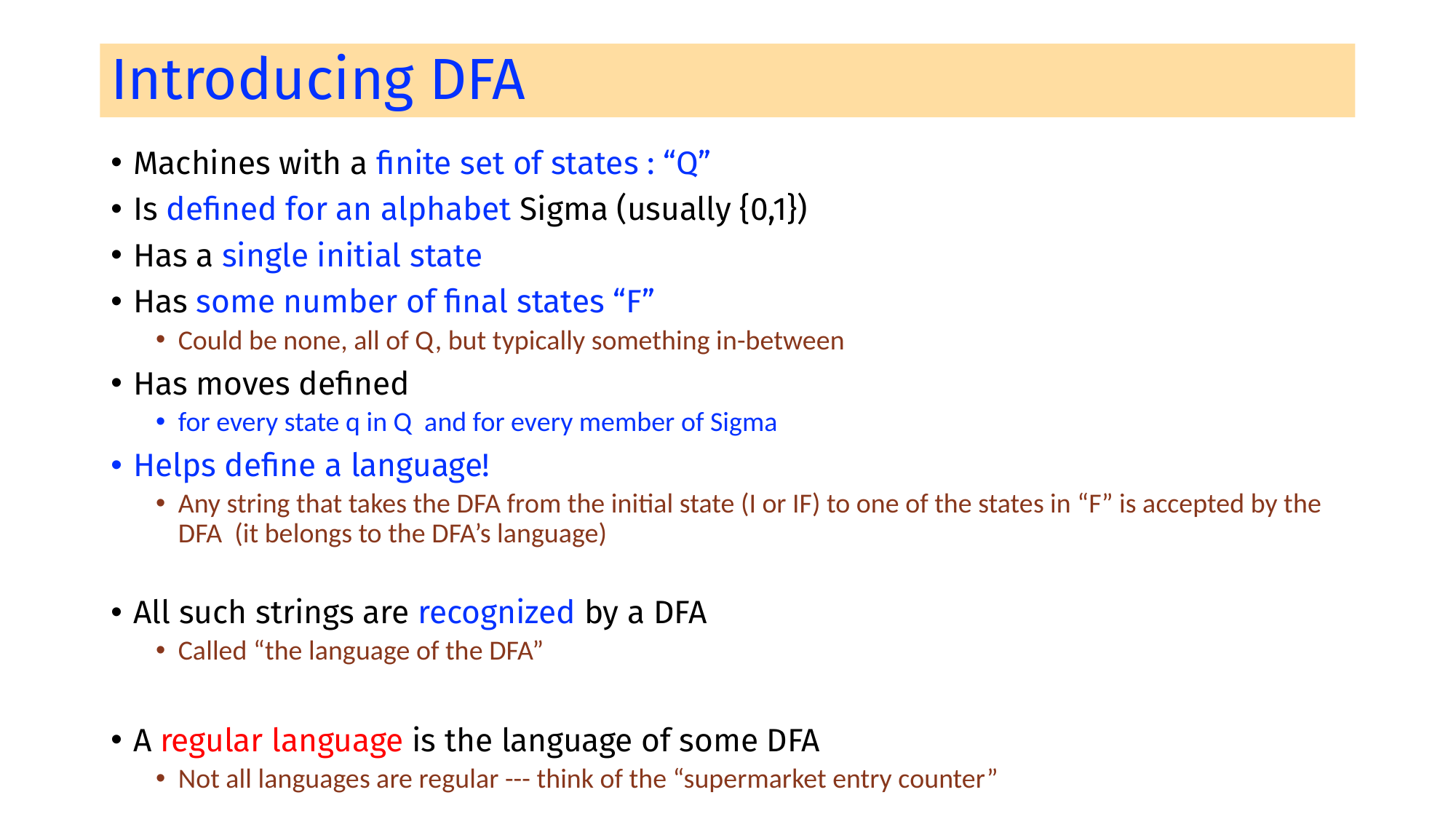

# Introducing DFA
Machines with a finite set of states : “Q”
Is defined for an alphabet Sigma (usually {0,1})
Has a single initial state
Has some number of final states “F”
Could be none, all of Q, but typically something in-between
Has moves defined
for every state q in Q  and for every member of Sigma
Helps define a language!
Any string that takes the DFA from the initial state (I or IF) to one of the states in “F” is accepted by the DFA  (it belongs to the DFA’s language)

All such strings are recognized by a DFA
Called “the language of the DFA”

A regular language is the language of some DFA
Not all languages are regular --- think of the “supermarket entry counter”